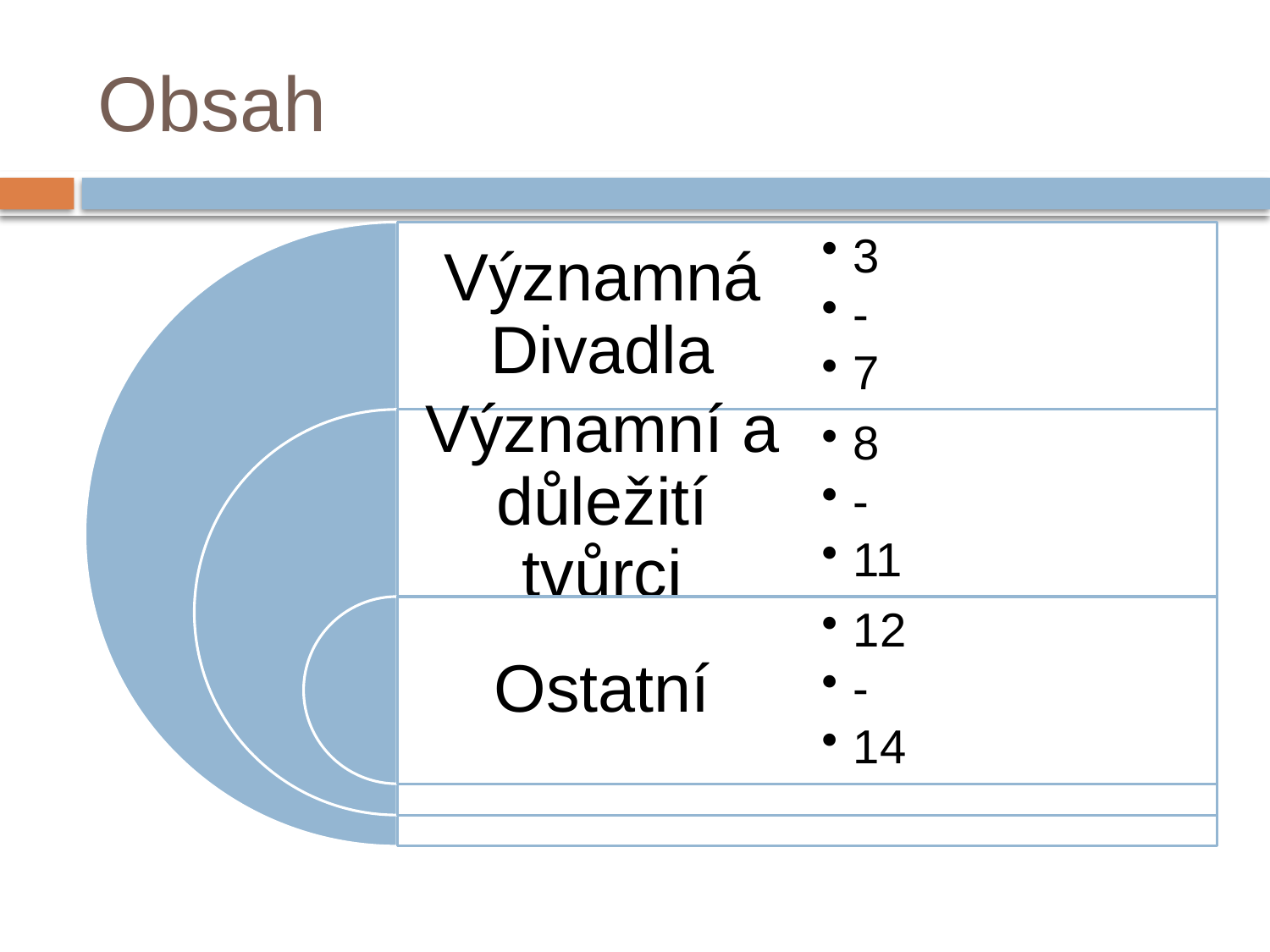

# Obsah
Významná Divadla
Významní a důležití tvůrci
Ostatní
3
-
7
8
-
11
12
-
14